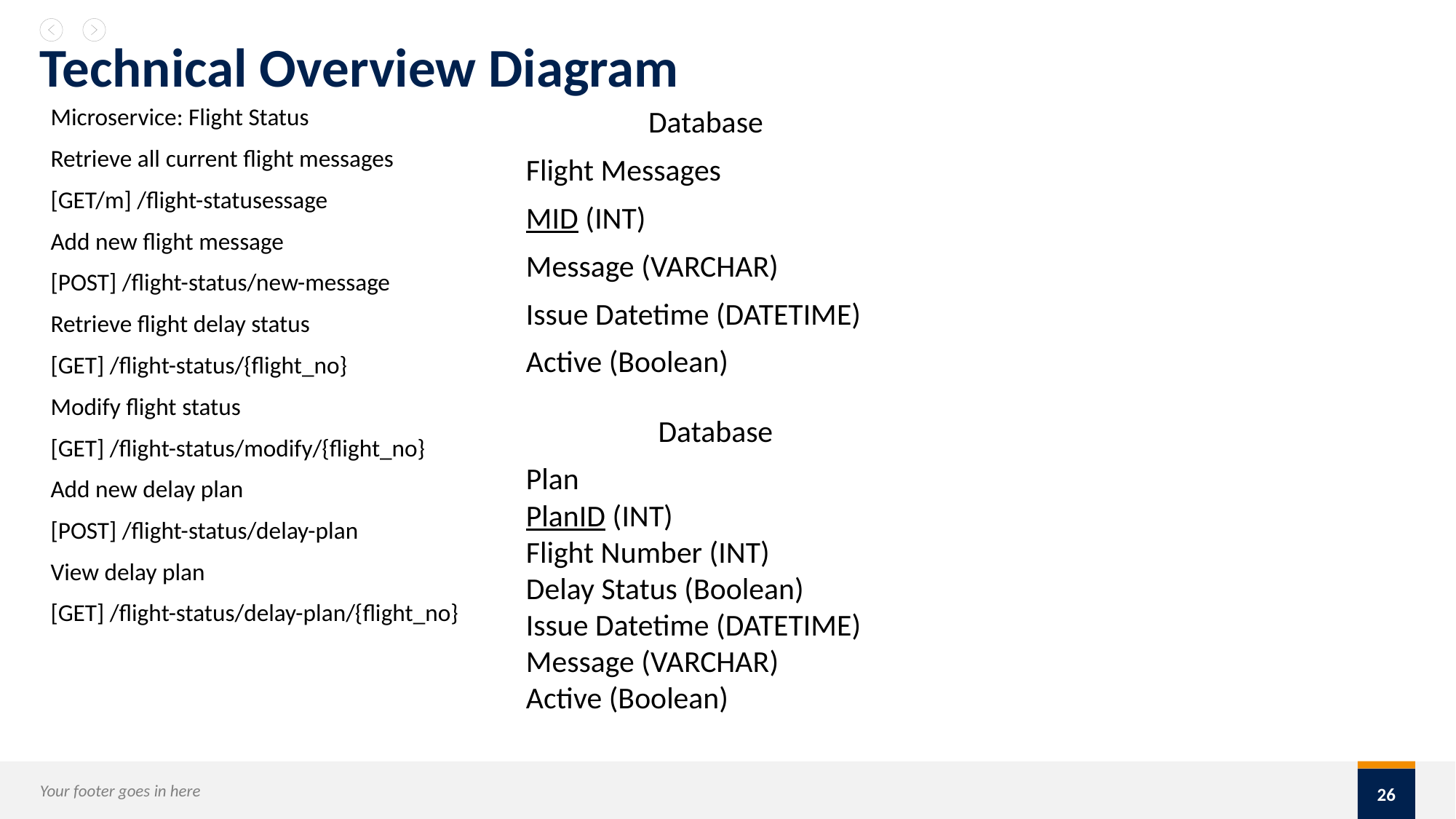

Technical Overview Diagram
Microservice: Flight Status
Retrieve all current flight messages
[GET/m] /flight-statusessage
Add new flight message
[POST] /flight-status/new-message
Retrieve flight delay status
[GET] /flight-status/{flight_no}
Modify flight status
[GET] /flight-status/modify/{flight_no}
Add new delay plan
[POST] /flight-status/delay-plan
View delay plan
[GET] /flight-status/delay-plan/{flight_no}

Database
Flight Messages
MID (INT)
Message (VARCHAR)
Issue Datetime (DATETIME)
Active (Boolean)

Database
Plan
PlanID (INT)
Flight Number (INT)
Delay Status (Boolean)
Issue Datetime (DATETIME)
Message (VARCHAR)
Active (Boolean)

26
Your footer goes in here